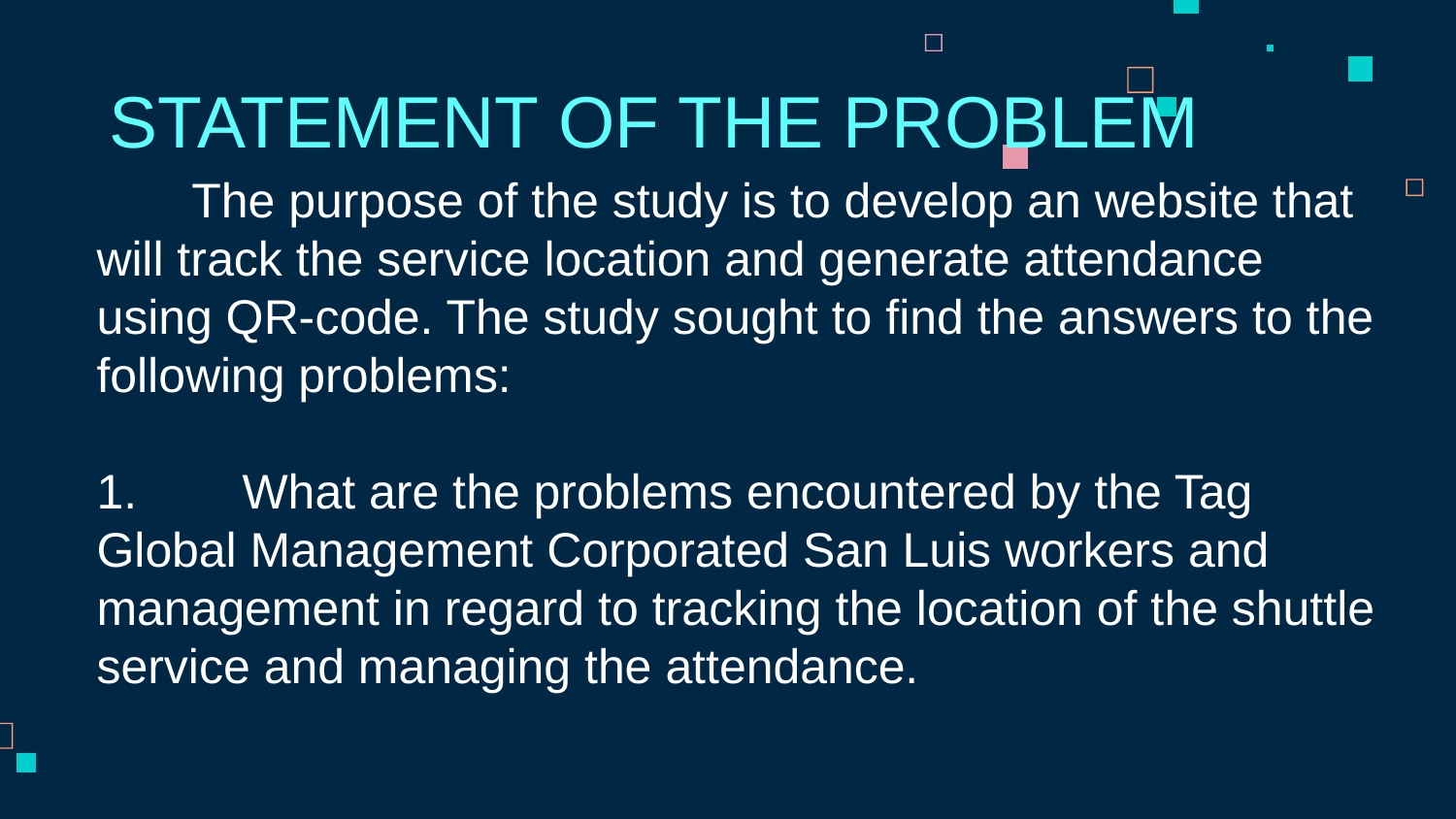

# STATEMENT OF THE PROBLEM
       The purpose of the study is to develop an website that will track the service location and generate attendance using QR-code. The study sought to find the answers to the following problems:

1.	What are the problems encountered by the Tag Global Management Corporated San Luis workers and management in regard to tracking the location of the shuttle service and managing the attendance.